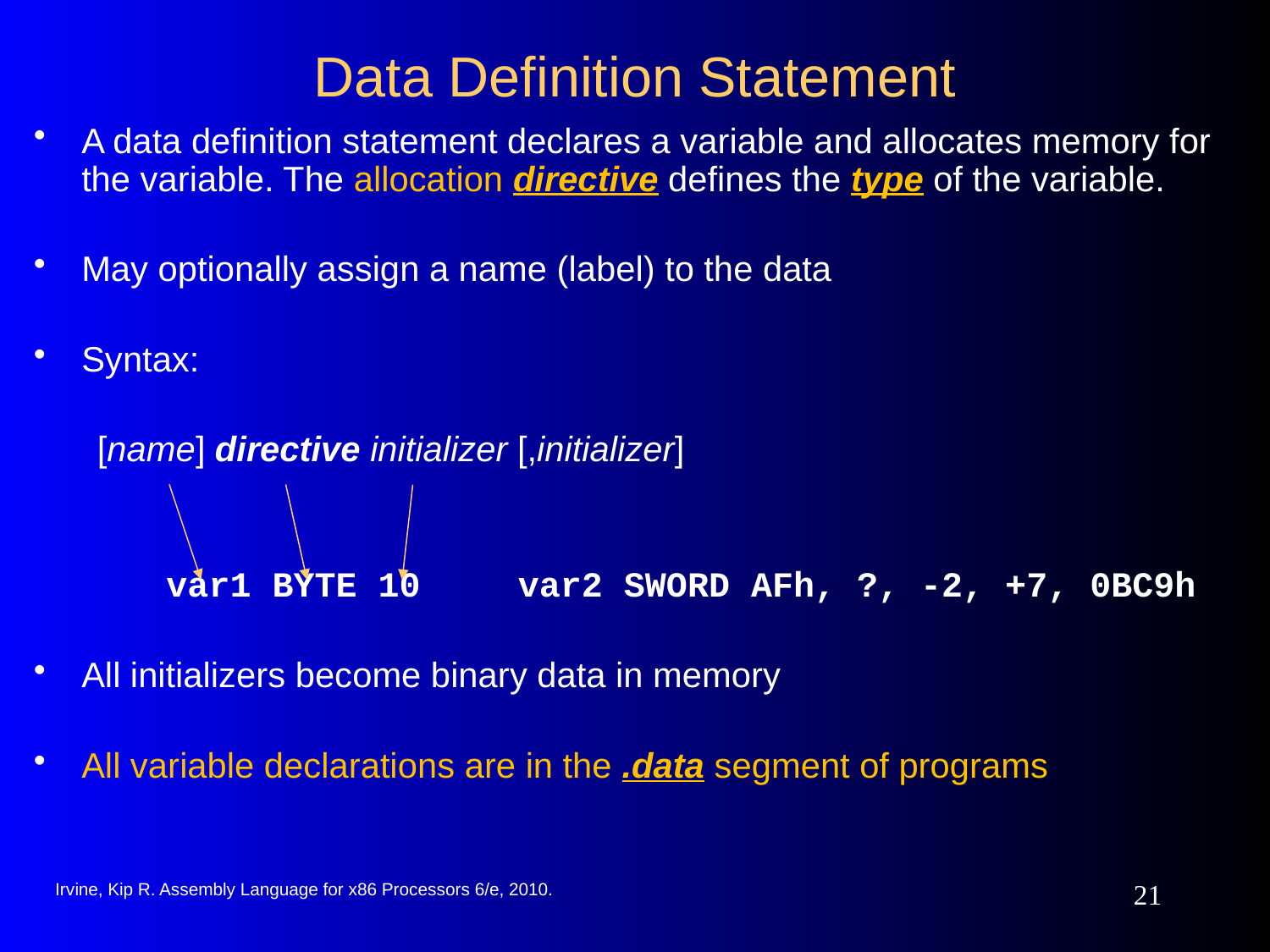

# Data Definition Statement
A data definition statement declares a variable and allocates memory for the variable. The allocation directive defines the type of the variable.

May optionally assign a name (label) to the data

Syntax:

[name] directive initializer [,initializer]

	   var1 BYTE 10	var2 SWORD AFh, ?, -2, +7, 0BC9h

All initializers become binary data in memory

All variable declarations are in the .data segment of programs

Irvine, Kip R. Assembly Language for x86 Processors 6/e, 2010.
21